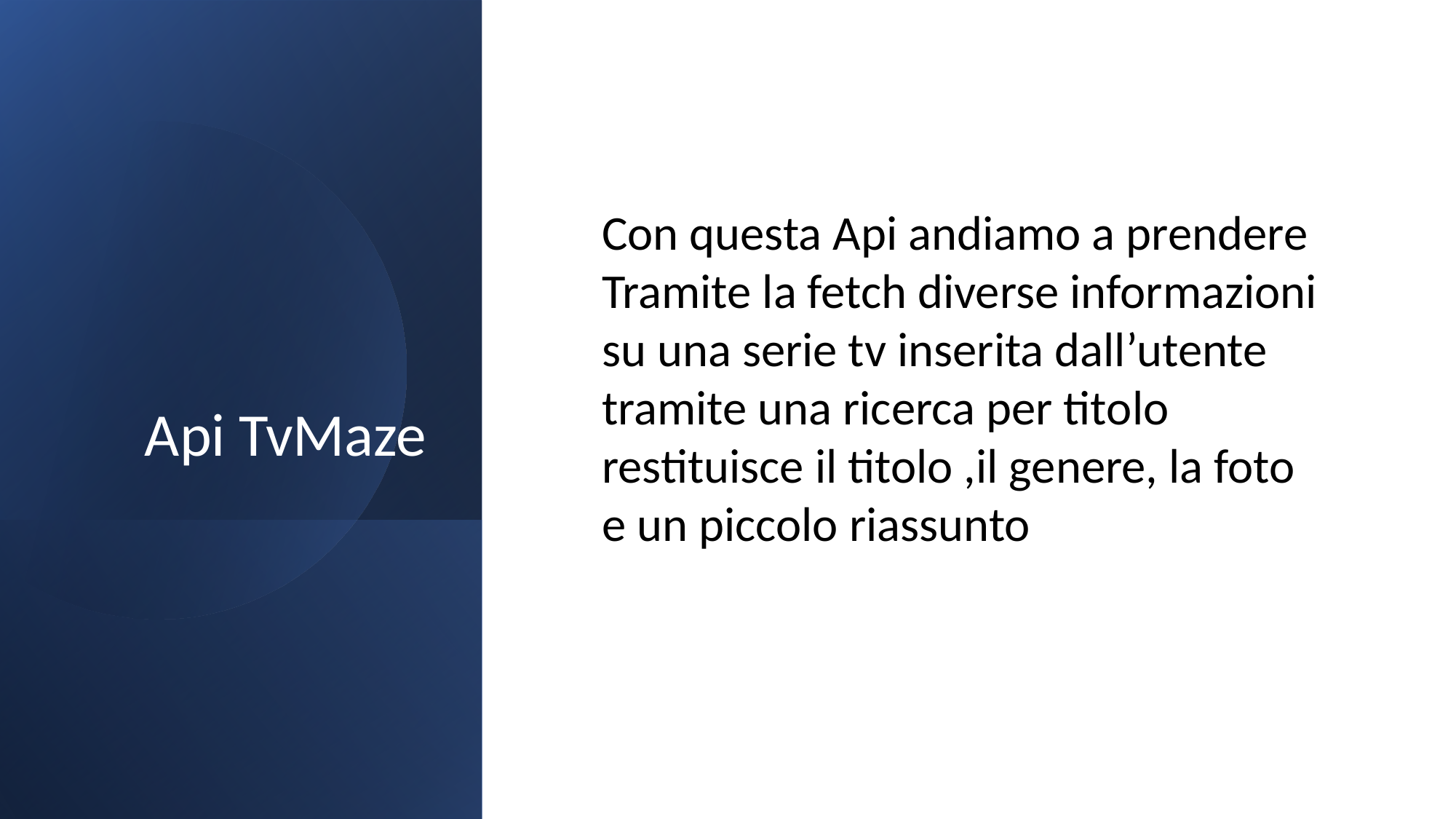

# Api TvMaze

Con questa Api andiamo a prendere
Tramite la fetch diverse informazioni su una serie tv inserita dall’utente tramite una ricerca per titolo restituisce il titolo ,il genere, la foto e un piccolo riassunto